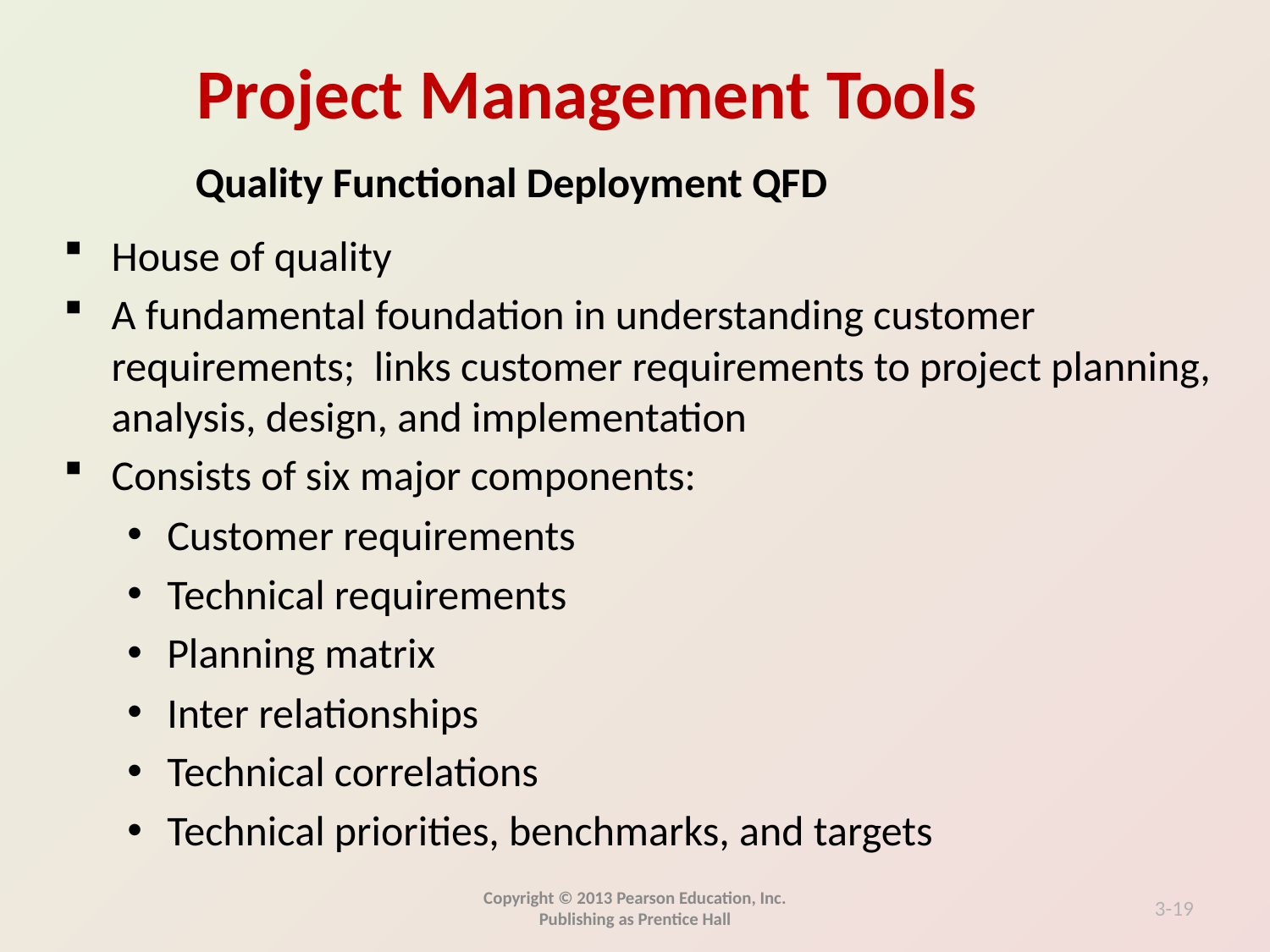

Quality Functional Deployment QFD
House of quality
A fundamental foundation in understanding customer requirements;  links customer requirements to project planning, analysis, design, and implementation
Consists of six major components:
Customer requirements
Technical requirements
Planning matrix
Inter relationships
Technical correlations
Technical priorities, benchmarks, and targets
Copyright © 2013 Pearson Education, Inc. Publishing as Prentice Hall
3-19